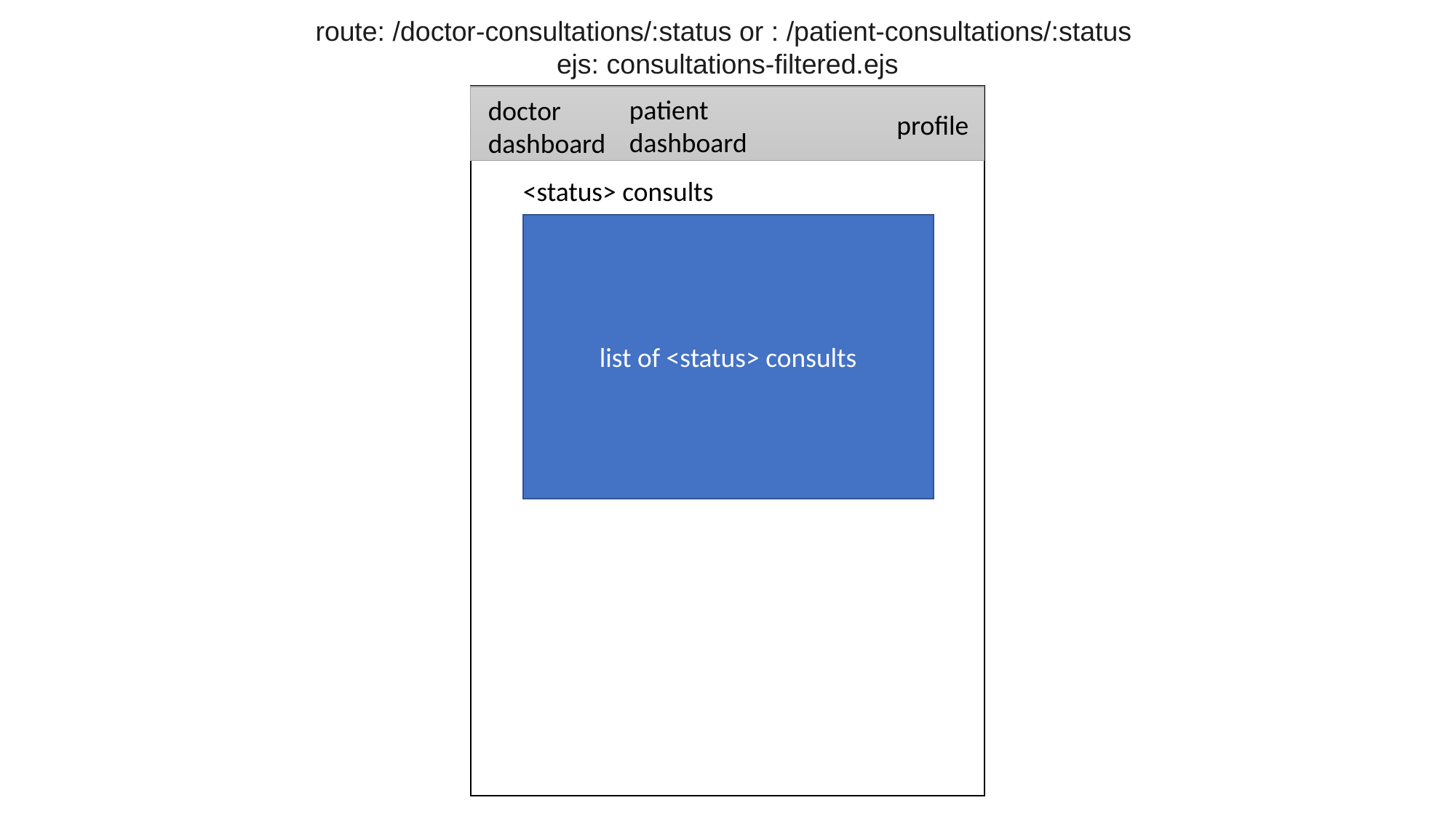

route: /doctor-consultations/:status or : /patient-consultations/:status
ejs: consultations-filtered.ejs

patient
dashboard
doctor
dashboard
profile
<status> consults
list of <status> consults